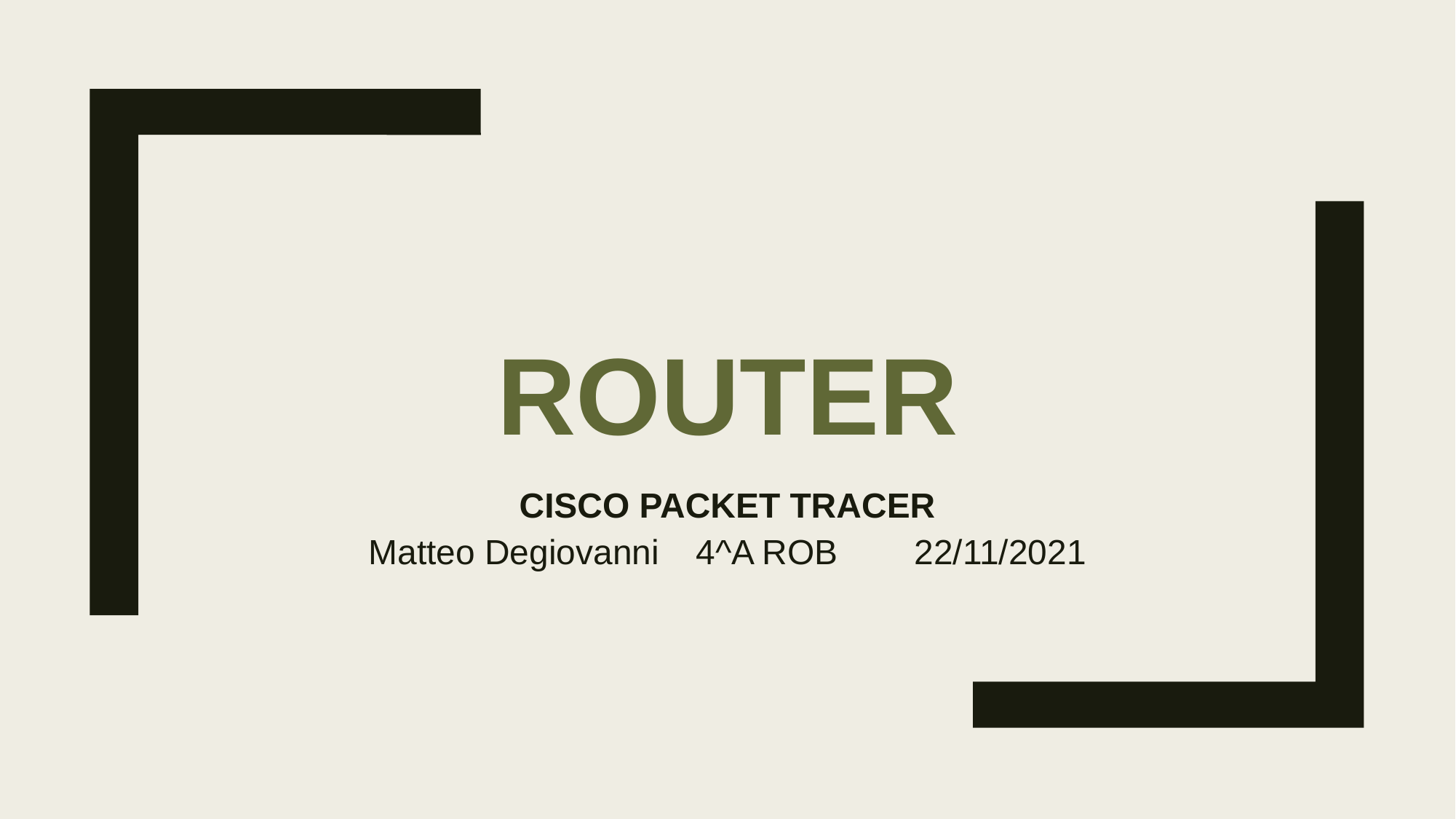

# ROUTER
CISCO PACKET TRACER
Matteo Degiovanni	4^A ROB	22/11/2021